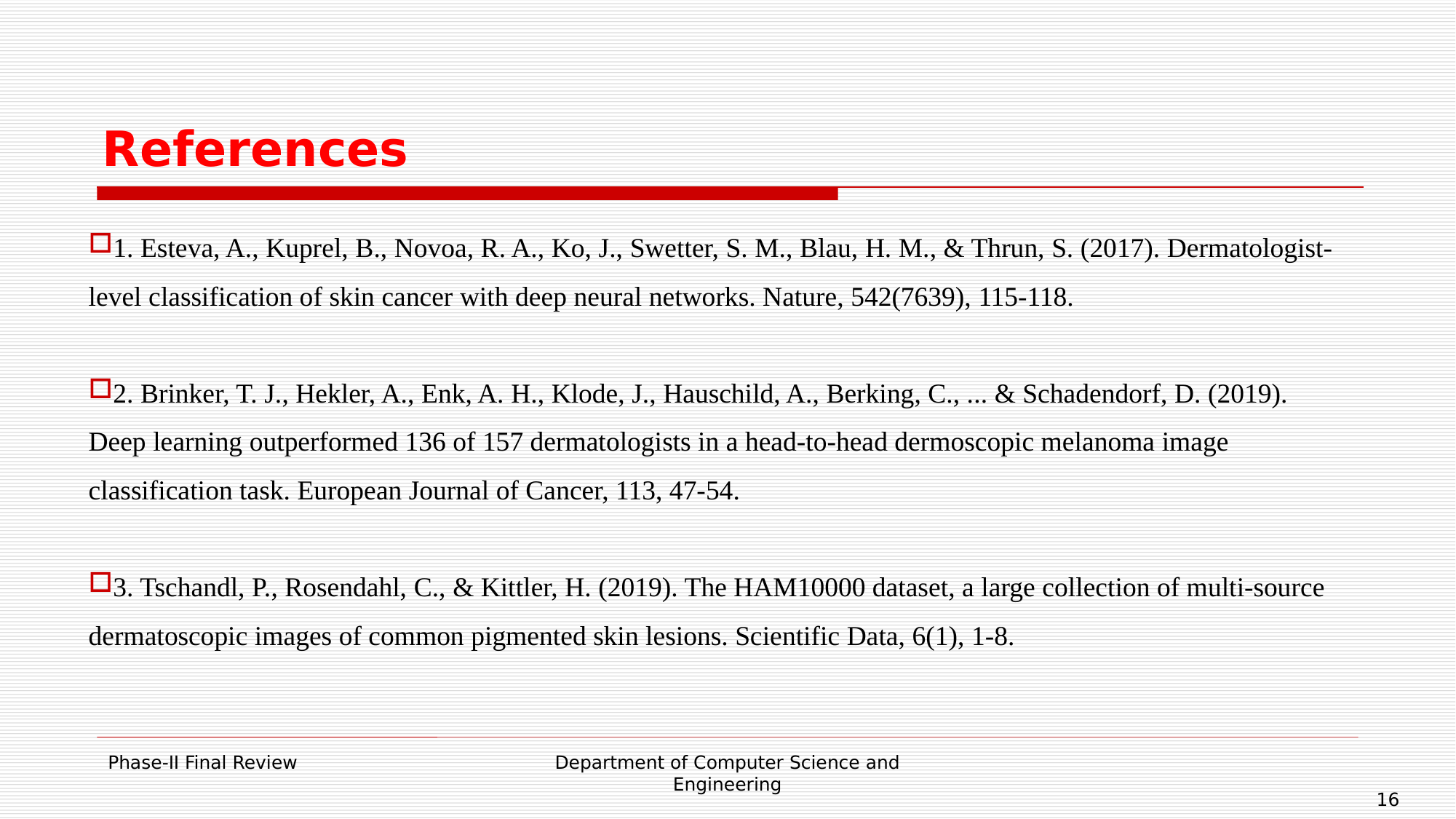

# References
1. Esteva, A., Kuprel, B., Novoa, R. A., Ko, J., Swetter, S. M., Blau, H. M., & Thrun, S. (2017). Dermatologist-level classification of skin cancer with deep neural networks. Nature, 542(7639), 115-118.

2. Brinker, T. J., Hekler, A., Enk, A. H., Klode, J., Hauschild, A., Berking, C., ... & Schadendorf, D. (2019). Deep learning outperformed 136 of 157 dermatologists in a head-to-head dermoscopic melanoma image classification task. European Journal of Cancer, 113, 47-54.

3. Tschandl, P., Rosendahl, C., & Kittler, H. (2019). The HAM10000 dataset, a large collection of multi-source dermatoscopic images of common pigmented skin lesions. Scientific Data, 6(1), 1-8.

Phase-II Final Review
Department of Computer Science and Engineering
16